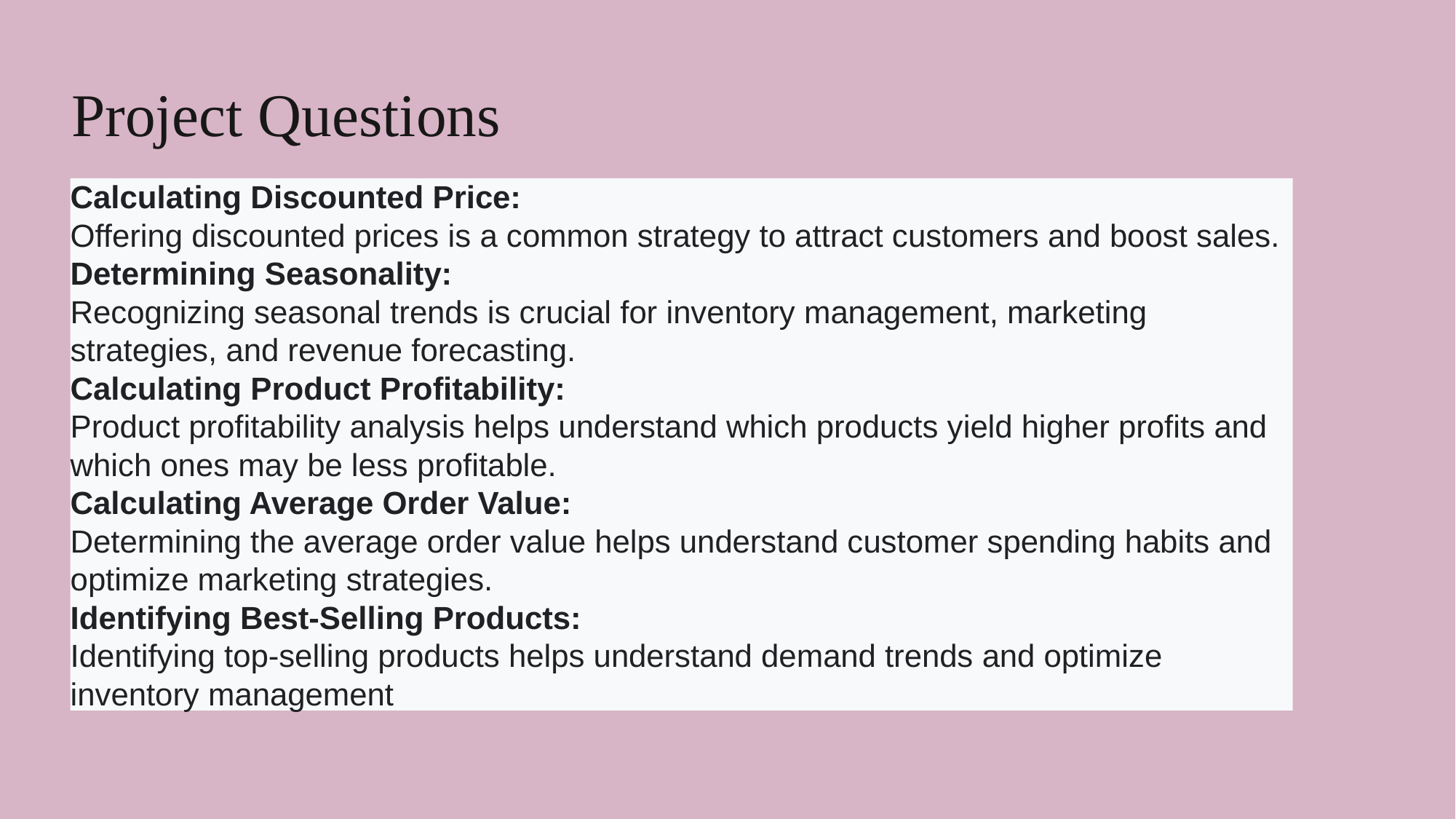

Project Questions
Calculating Discounted Price:
Offering discounted prices is a common strategy to attract customers and boost sales.
Determining Seasonality:
Recognizing seasonal trends is crucial for inventory management, marketing strategies, and revenue forecasting.
Calculating Product Profitability:
Product profitability analysis helps understand which products yield higher profits and which ones may be less profitable.
Calculating Average Order Value:
Determining the average order value helps understand customer spending habits and optimize marketing strategies.
Identifying Best-Selling Products:
Identifying top-selling products helps understand demand trends and optimize inventory management